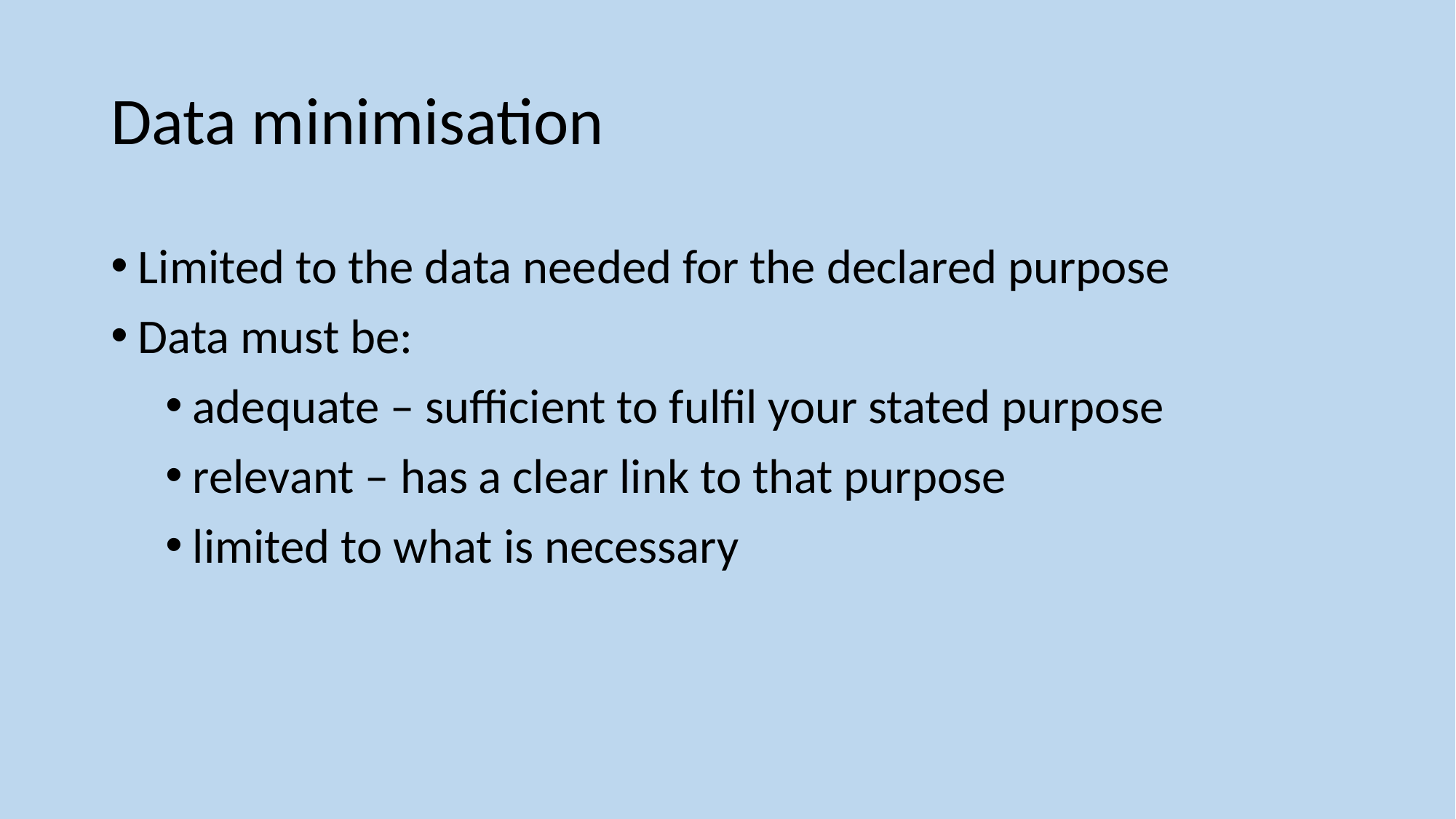

# Data minimisation
Limited to the data needed for the declared purpose
Data must be:
adequate – sufficient to fulfil your stated purpose
relevant – has a clear link to that purpose
limited to what is necessary